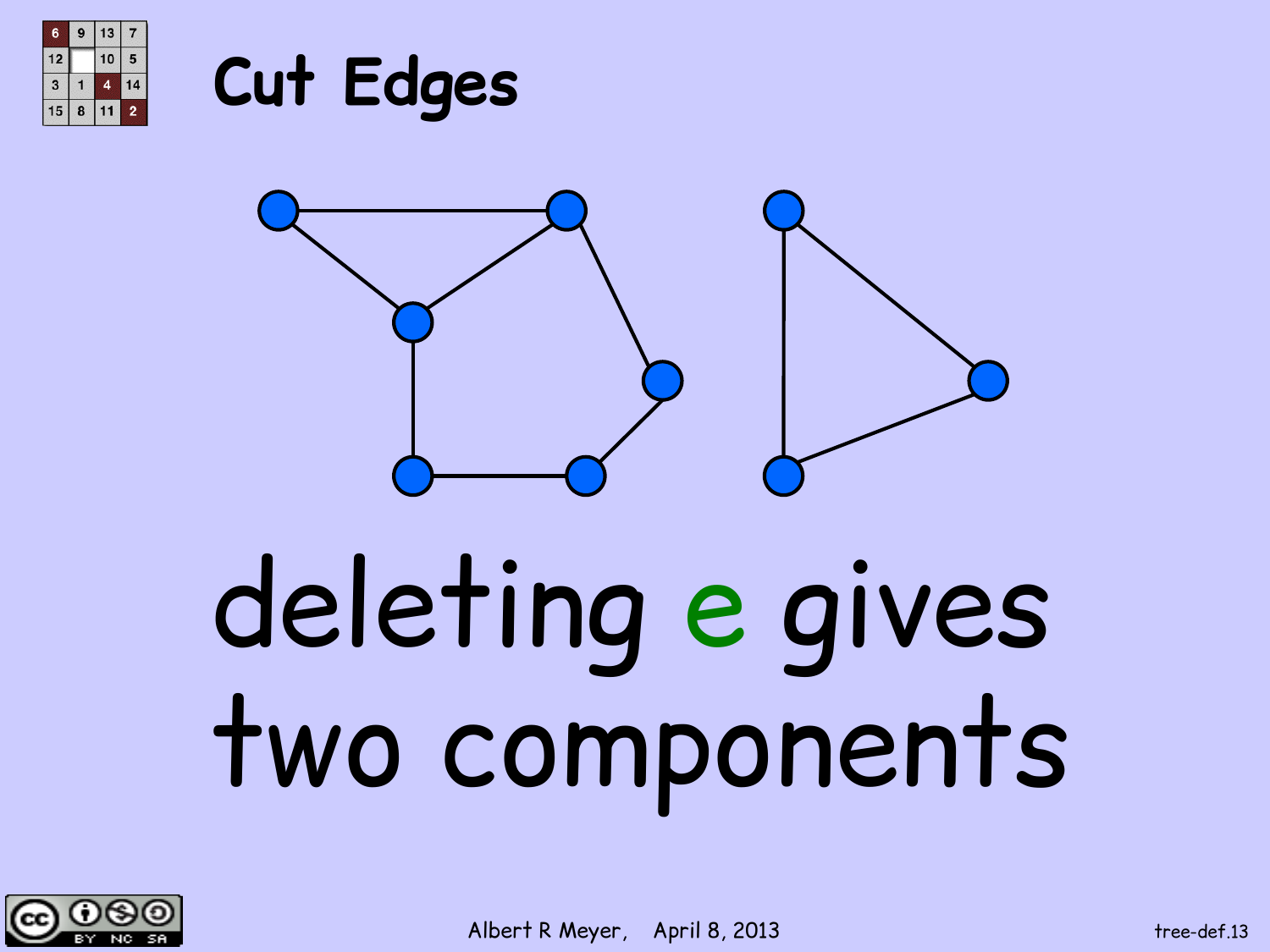

# Cut Edges

deleting e gives
two components
tree-def.13